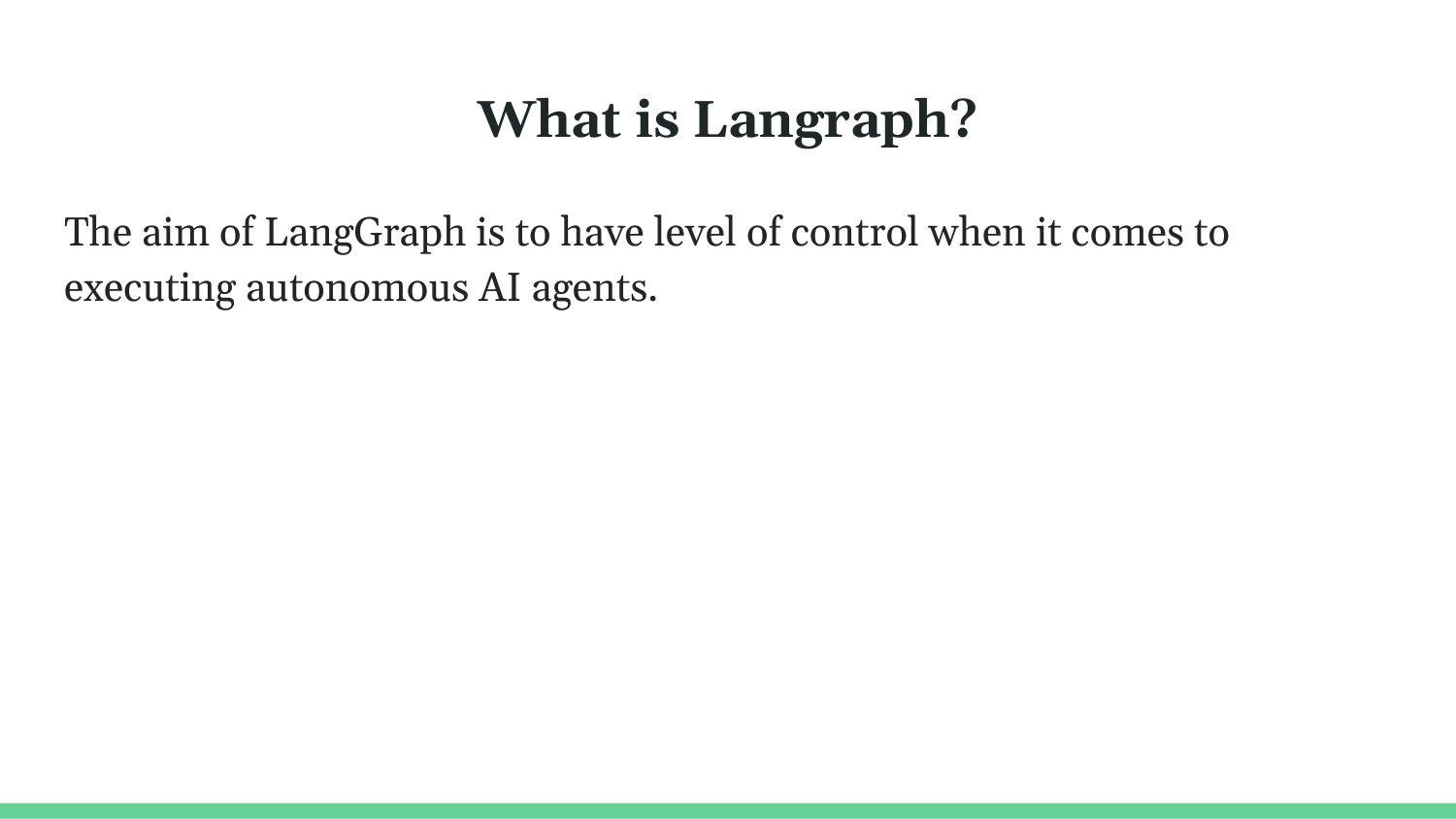

# What is Langraph?
The aim of LangGraph is to have level of control when it comes to executing autonomous AI agents.